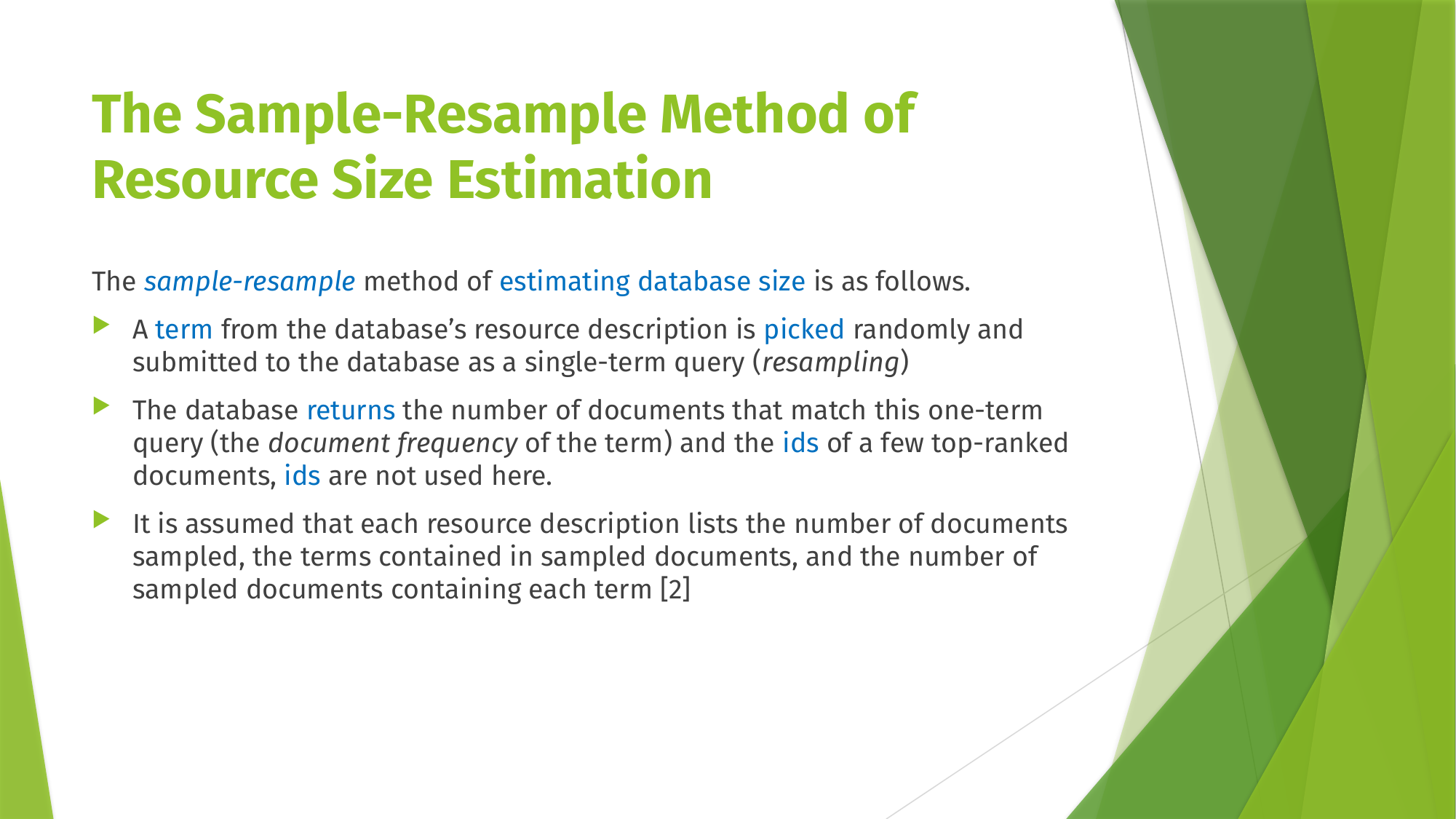

# The Sample-Resample Method of Resource Size Estimation
The sample-resample method of estimating database size is as follows.
A term from the database’s resource description is picked randomly and submitted to the database as a single-term query (resampling)
The database returns the number of documents that match this one-term query (the document frequency of the term) and the ids of a few top-ranked documents, ids are not used here.
It is assumed that each resource description lists the number of documents sampled, the terms contained in sampled documents, and the number of sampled documents containing each term [2]